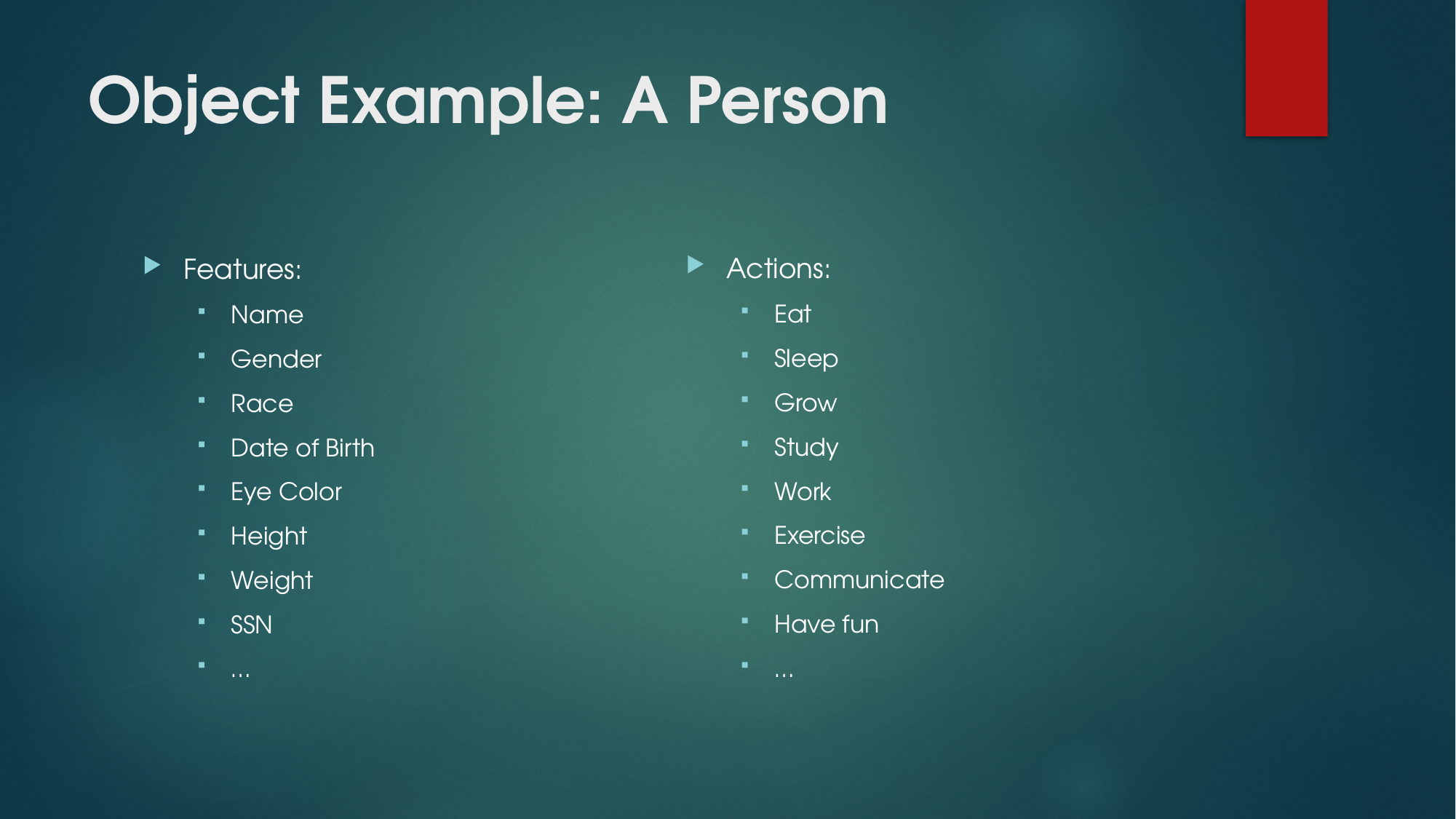

# Object Example: A Person
Actions:
Eat
Sleep
Grow
Study
Work
Exercise
Communicate
Have fun
…
Features:
Name
Gender
Race
Date of Birth
Eye Color
Height
Weight
SSN
…